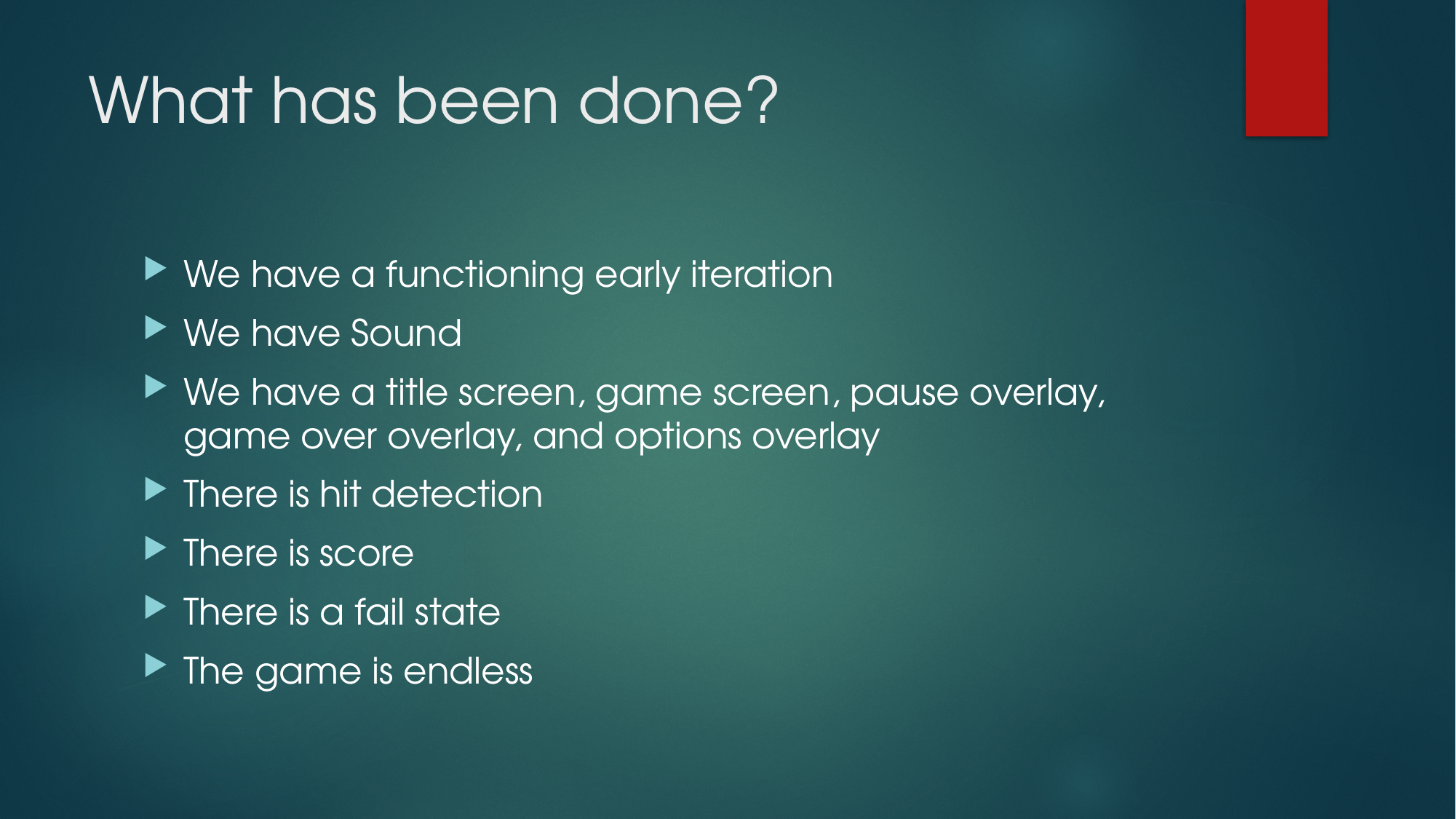

# What has been done?
We have a functioning early iteration
We have Sound
We have a title screen, game screen, pause overlay, game over overlay, and options overlay
There is hit detection
There is score
There is a fail state
The game is endless